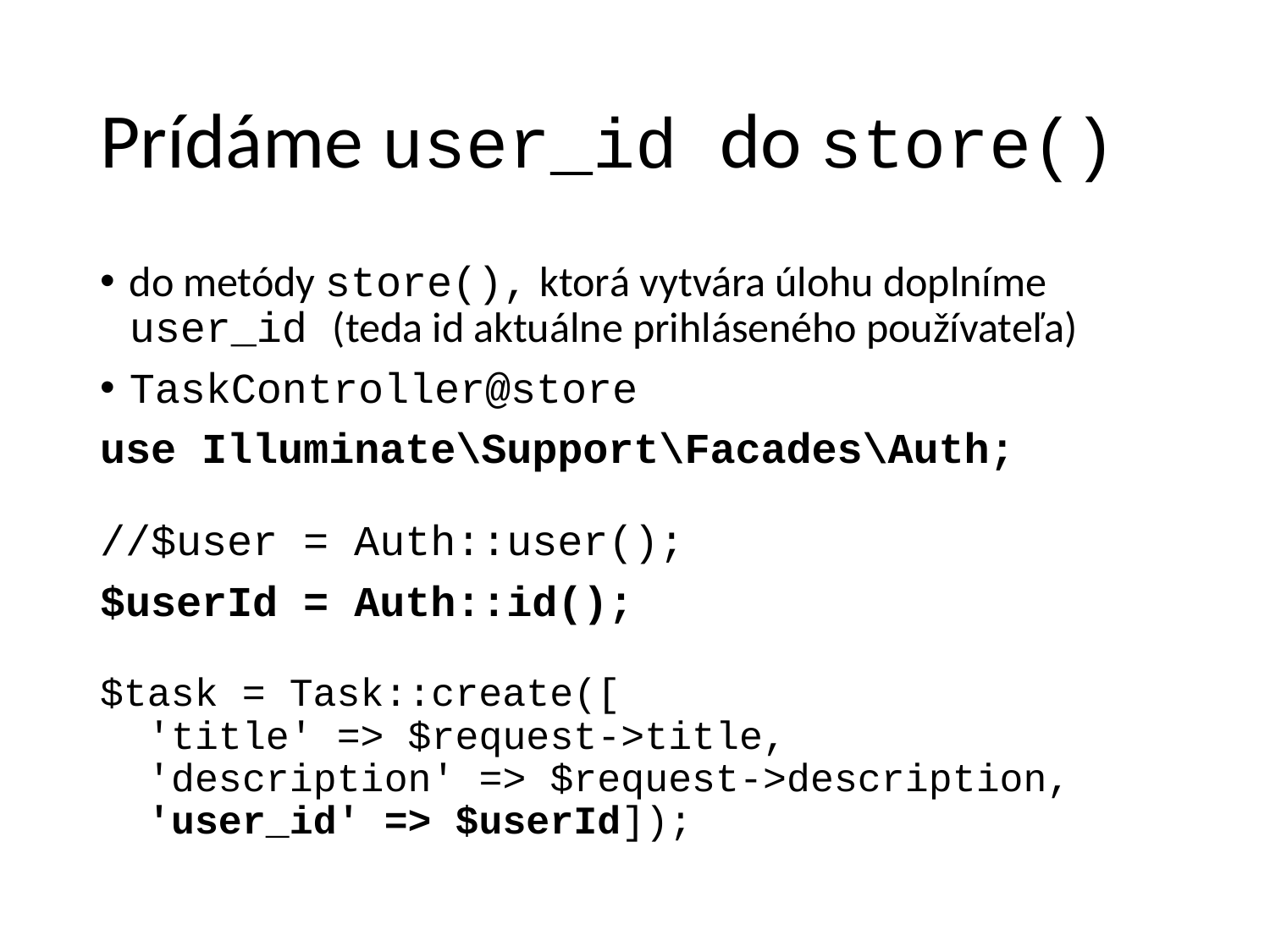

# Prídáme user_id do store()
do metódy store(), ktorá vytvára úlohu doplníme user_id (teda id aktuálne prihláseného používateľa)
TaskController@store
use Illuminate\Support\Facades\Auth;

//$user = Auth::user();
$userId = Auth::id();

$task = Task::create([
  'title' => $request->title,
  'description' => $request->description,
  'user_id' => $userId]);